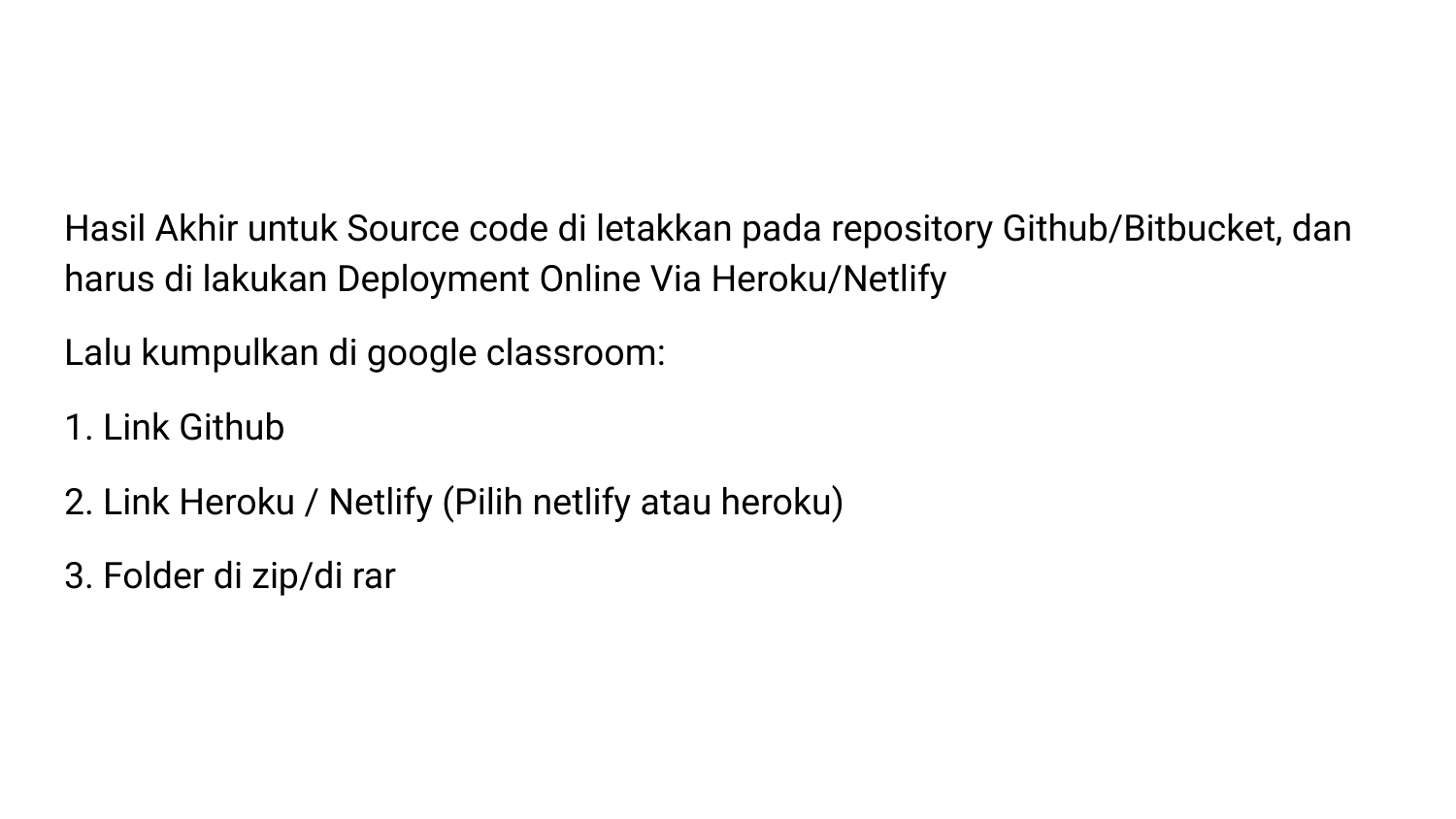

Hasil Akhir untuk Source code di letakkan pada repository Github/Bitbucket, dan harus di lakukan Deployment Online Via Heroku/Netlify
Lalu kumpulkan di google classroom:
1. Link Github
2. Link Heroku / Netlify (Pilih netlify atau heroku)
3. Folder di zip/di rar